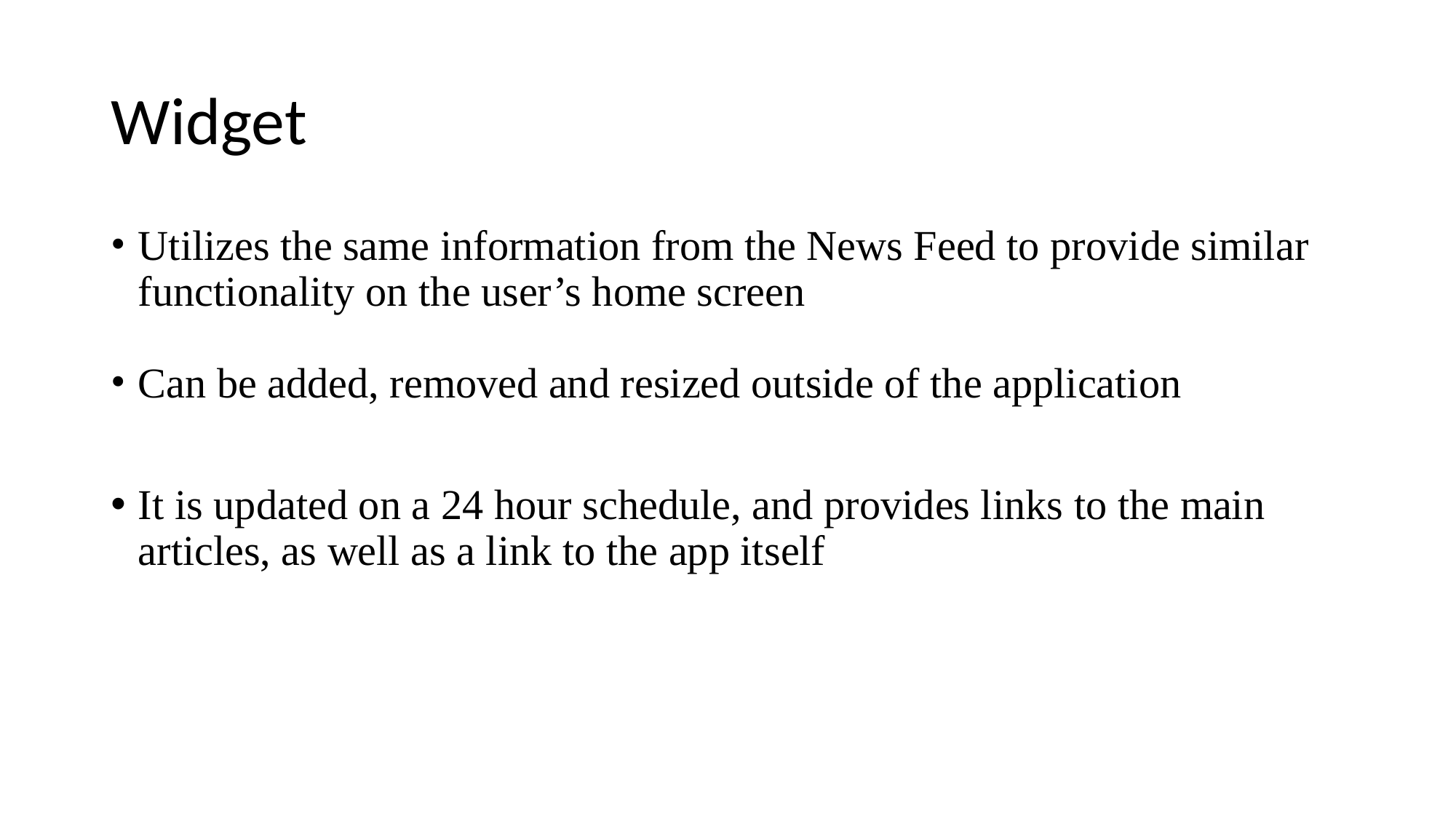

# Widget
Utilizes the same information from the News Feed to provide similar functionality on the user’s home screen

Can be added, removed and resized outside of the application

It is updated on a 24 hour schedule, and provides links to the main articles, as well as a link to the app itself